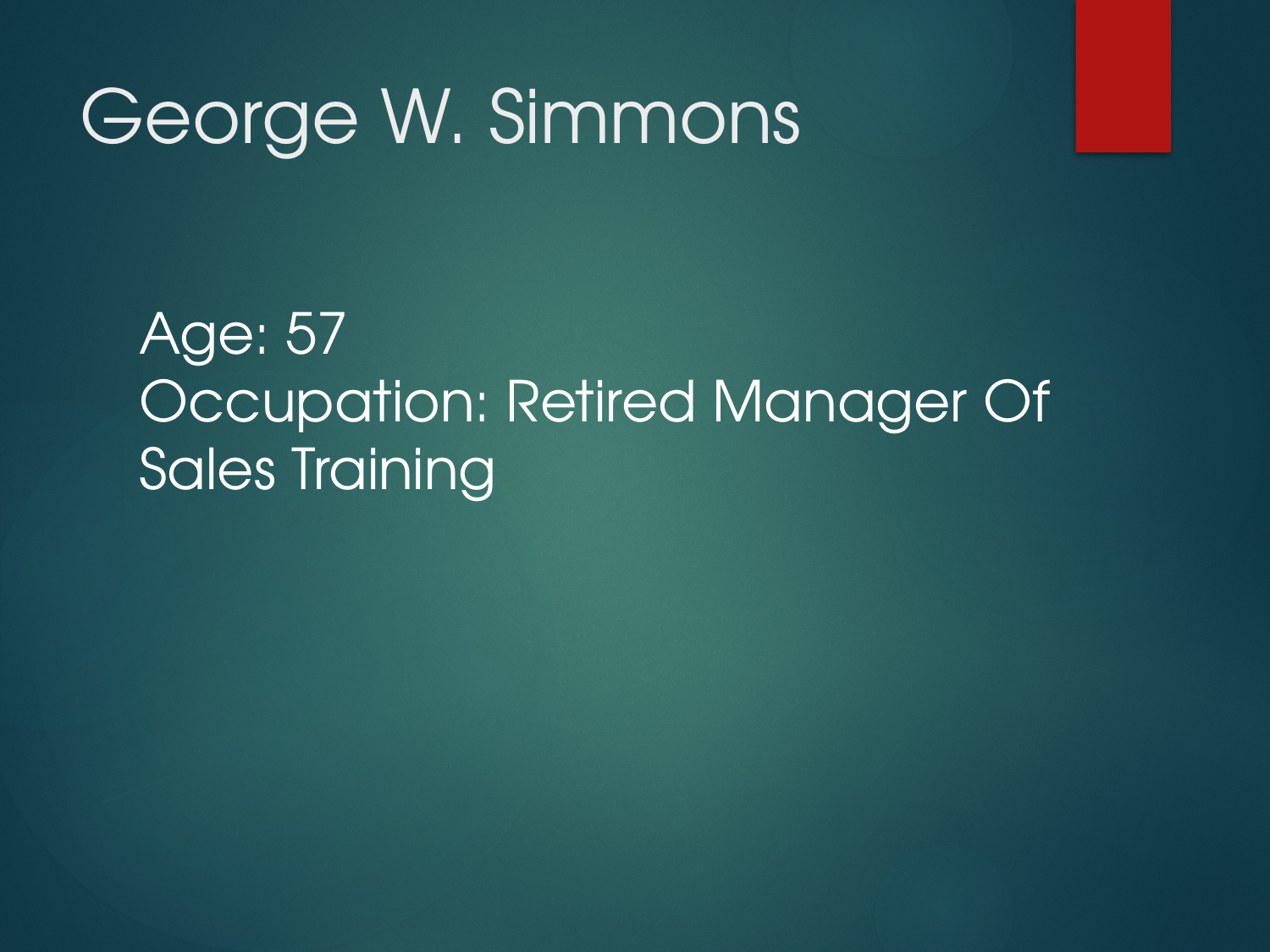

# George W. Simmons

Age: 57
Occupation: Retired Manager Of Sales Training